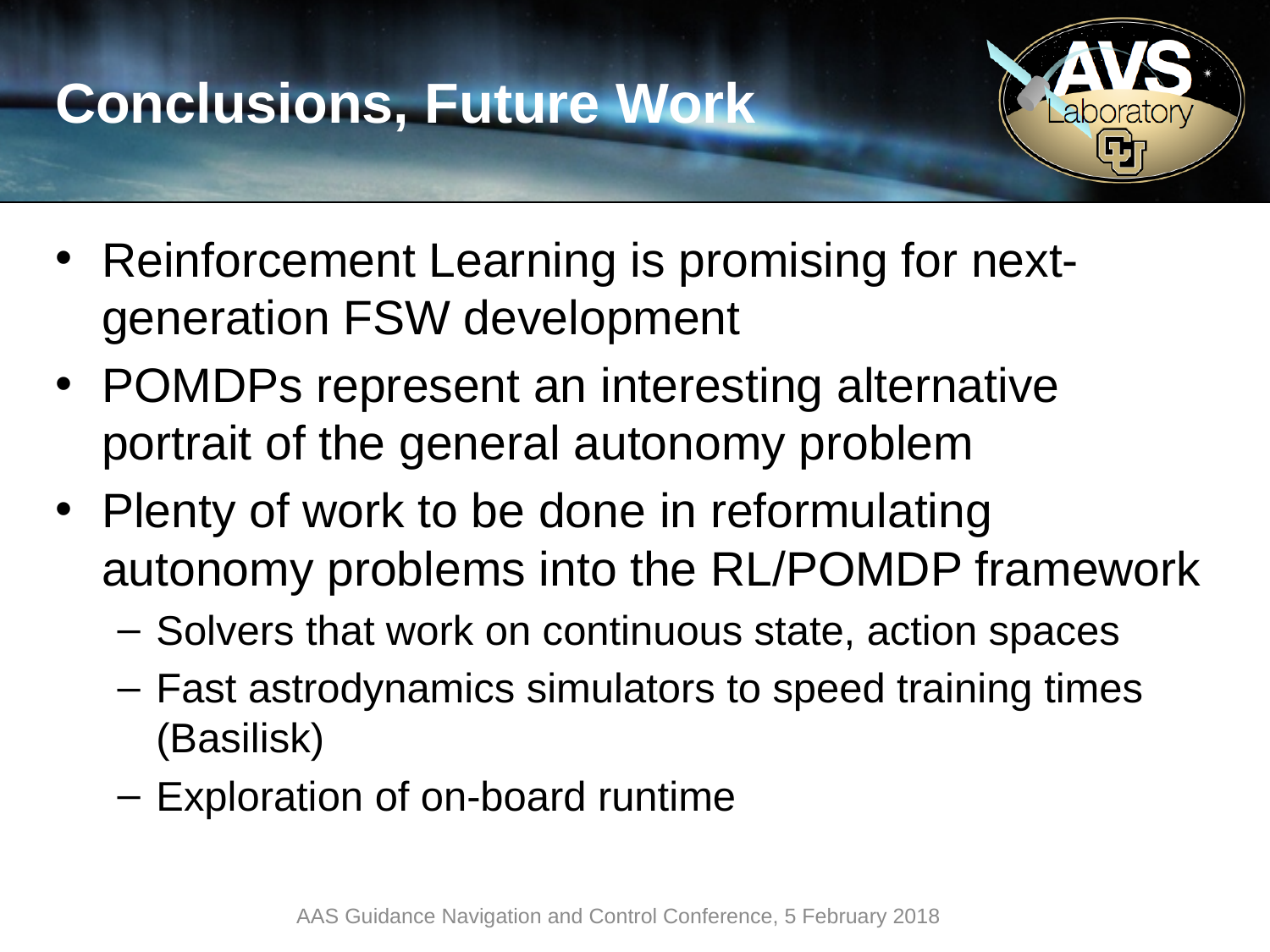

# Conclusions, Future Work
Reinforcement Learning is promising for next-generation FSW development
POMDPs represent an interesting alternative portrait of the general autonomy problem
Plenty of work to be done in reformulating autonomy problems into the RL/POMDP framework
Solvers that work on continuous state, action spaces
Fast astrodynamics simulators to speed training times (Basilisk)
Exploration of on-board runtime

AAS Guidance Navigation and Control Conference, 5 February 2018